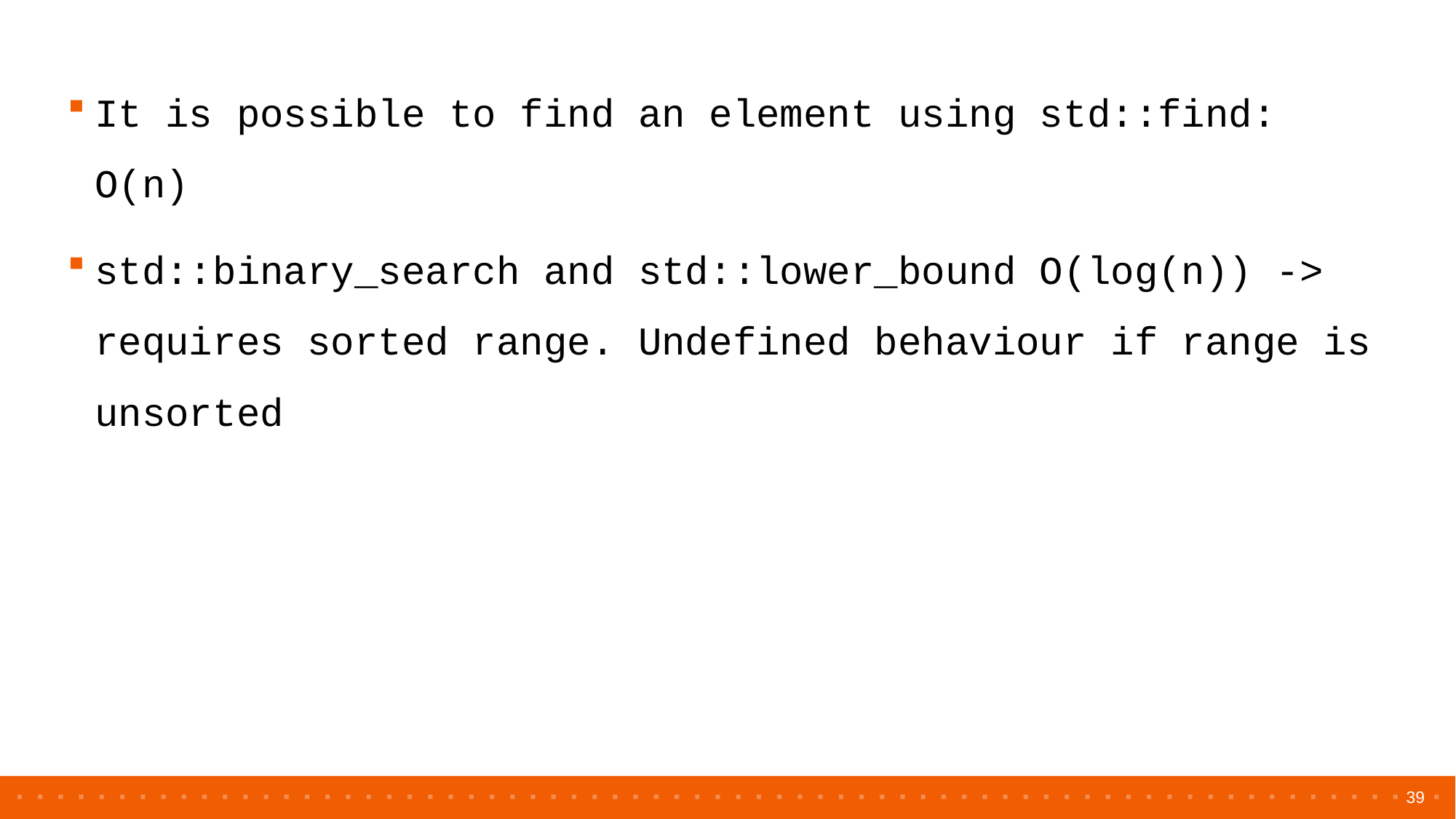

It is possible to find an element using std::find: O(n)
std::binary_search and std::lower_bound O(log(n)) -> requires sorted range. Undefined behaviour if range is unsorted
39